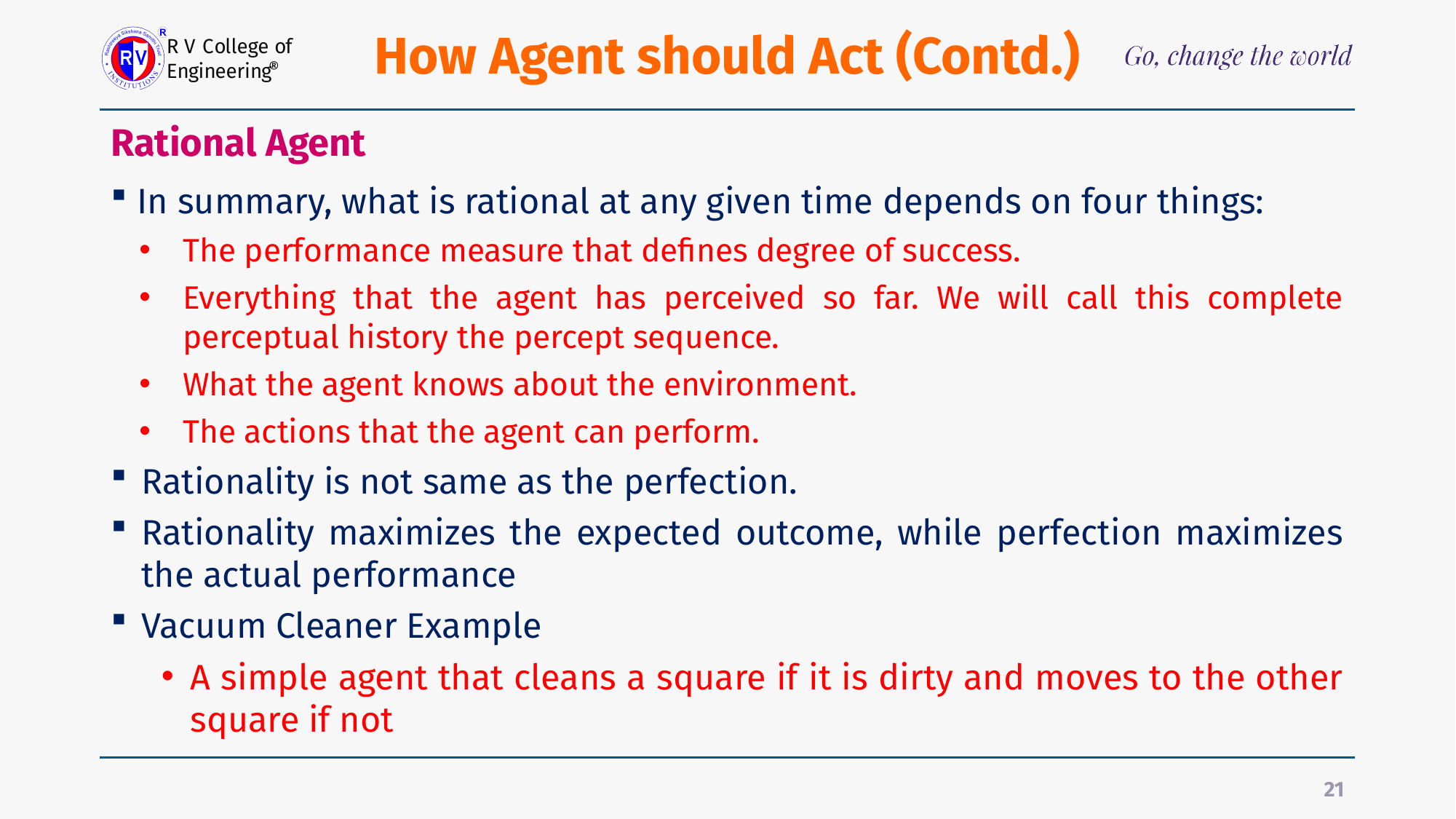

# How Agent should Act (Contd.)
Rational Agent
In summary, what is rational at any given time depends on four things:
The performance measure that defines degree of success.
Everything that the agent has perceived so far. We will call this complete perceptual history the percept sequence.
What the agent knows about the environment.
The actions that the agent can perform.
Rationality is not same as the perfection.
Rationality maximizes the expected outcome, while perfection maximizes the actual performance
Vacuum Cleaner Example
A simple agent that cleans a square if it is dirty and moves to the other square if not
21